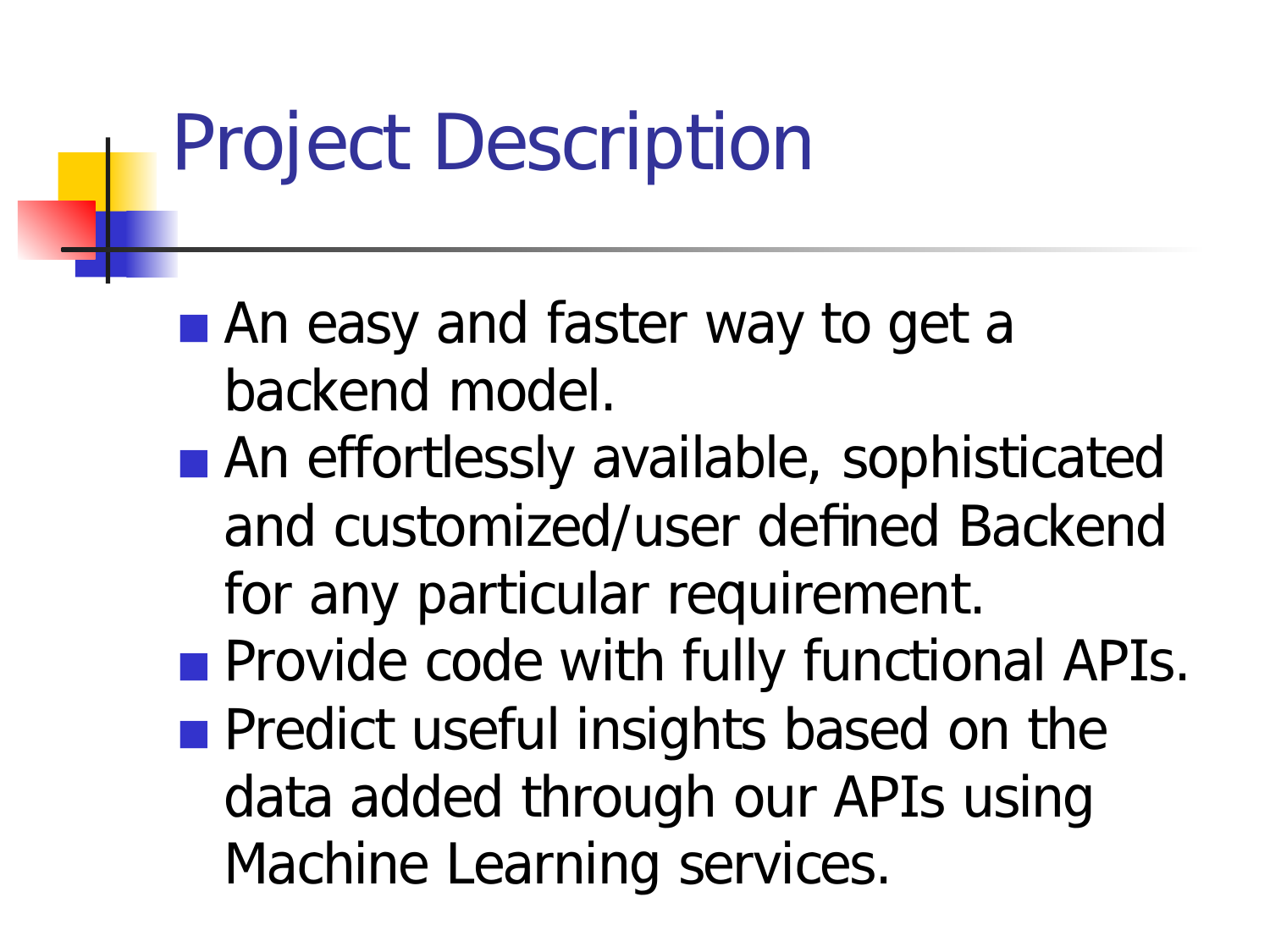

# Project Description
An easy and faster way to get a backend model.
An effortlessly available, sophisticated and customized/user defined Backend for any particular requirement.
Provide code with fully functional APIs.
Predict useful insights based on the data added through our APIs using Machine Learning services.